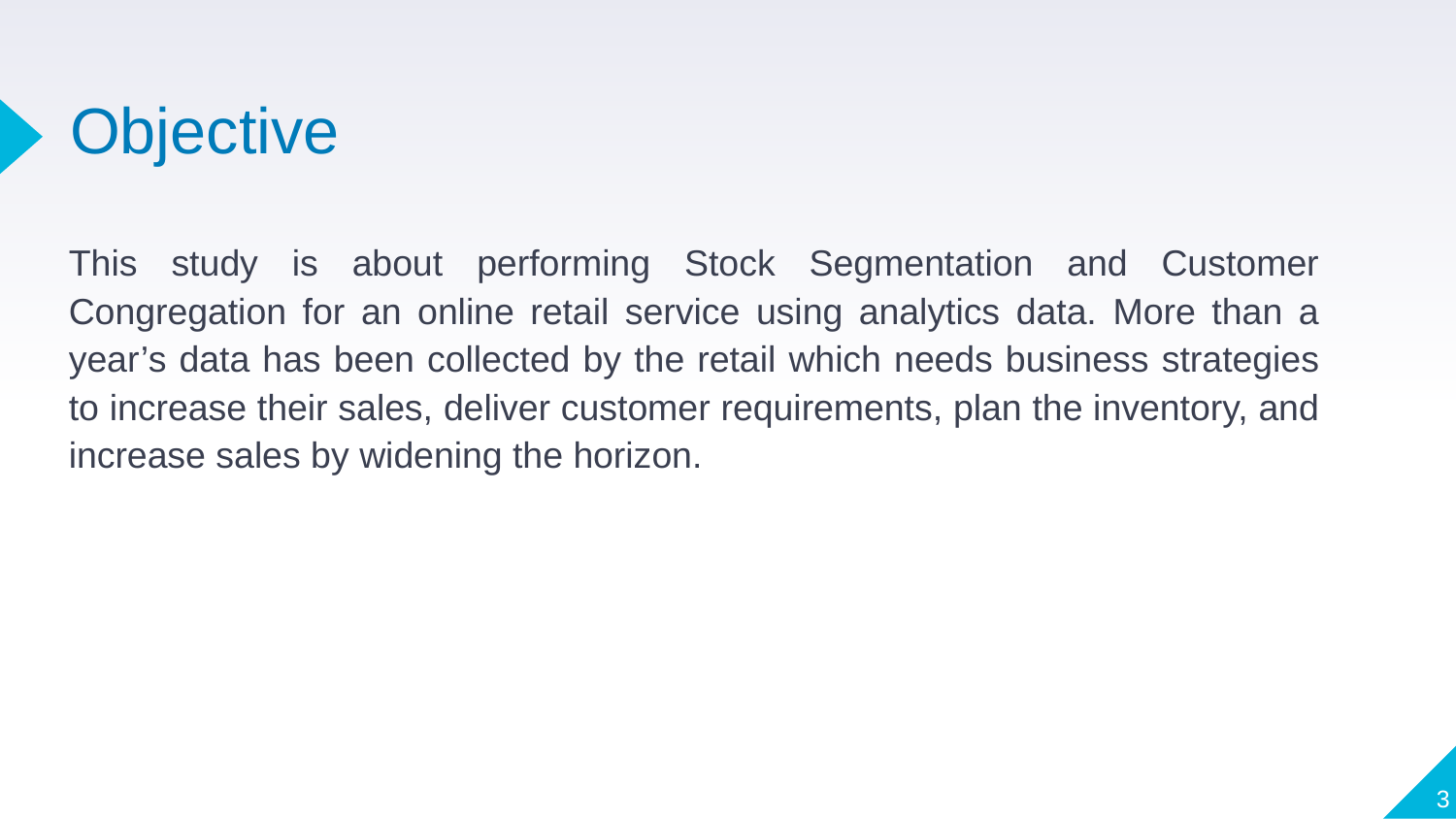

# Objective
This study is about performing Stock Segmentation and Customer Congregation for an online retail service using analytics data. More than a year’s data has been collected by the retail which needs business strategies to increase their sales, deliver customer requirements, plan the inventory, and increase sales by widening the horizon.

3